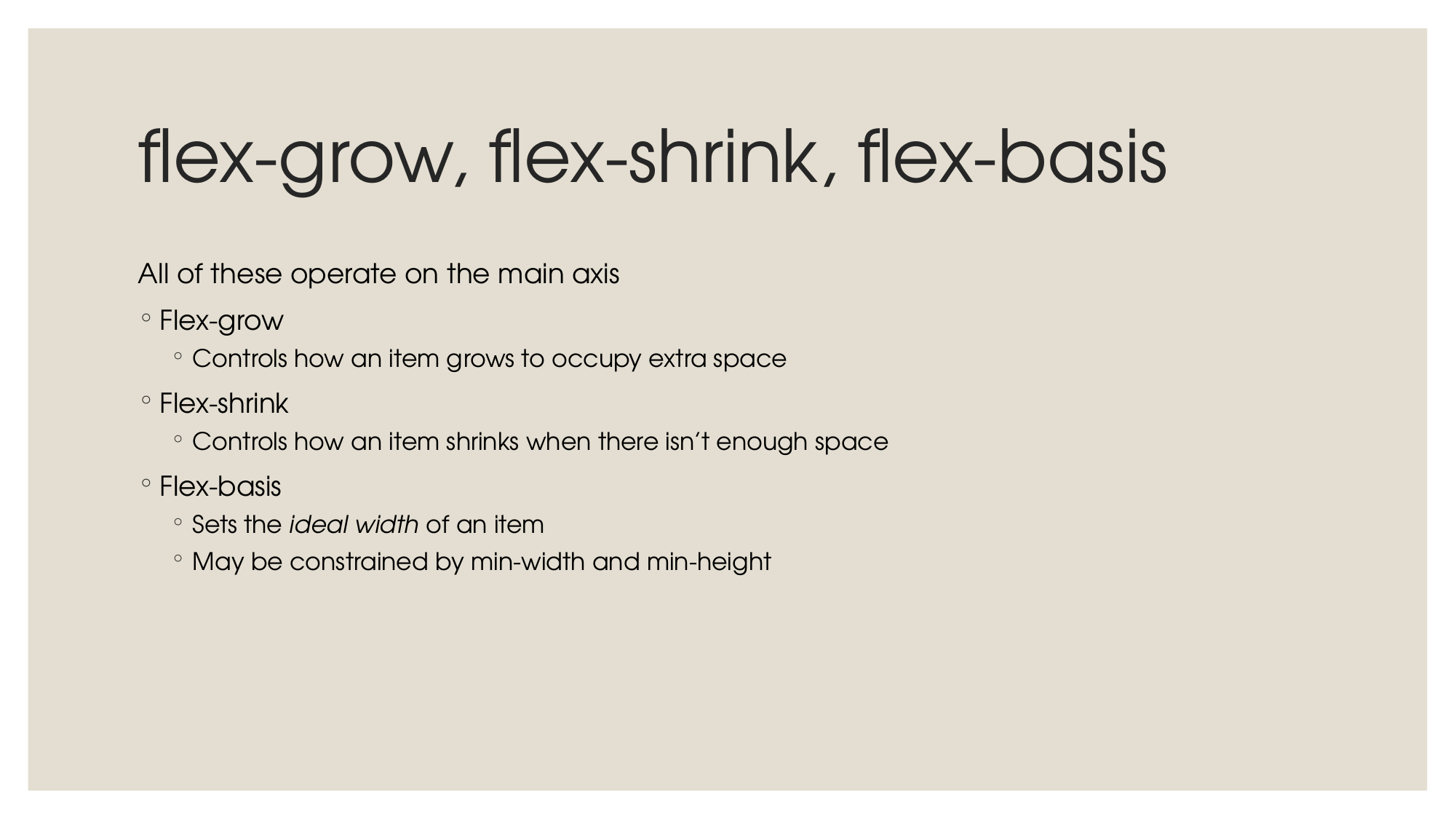

# flex-grow, flex-shrink, flex-basis
All of these operate on the main axis
Flex-grow
Controls how an item grows to occupy extra space
Flex-shrink
Controls how an item shrinks when there isn’t enough space
Flex-basis
Sets the ideal width of an item
May be constrained by min-width and min-height